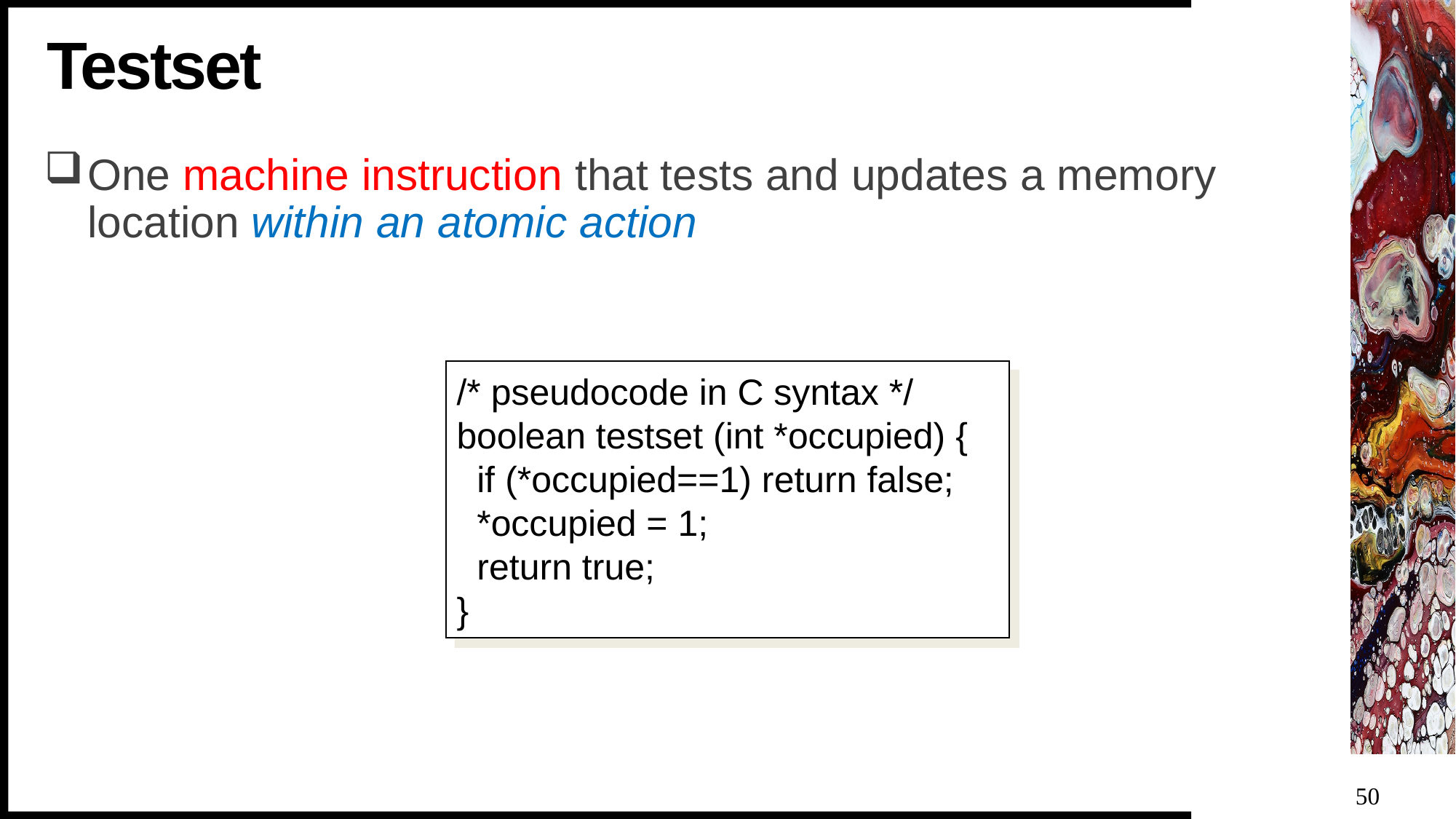

# Testset
One machine instruction that tests and updates a memory location within an atomic action

/* pseudocode in C syntax */
boolean testset (int *occupied) {
  if (*occupied==1) return false;
  *occupied = 1;
  return true;
}
50